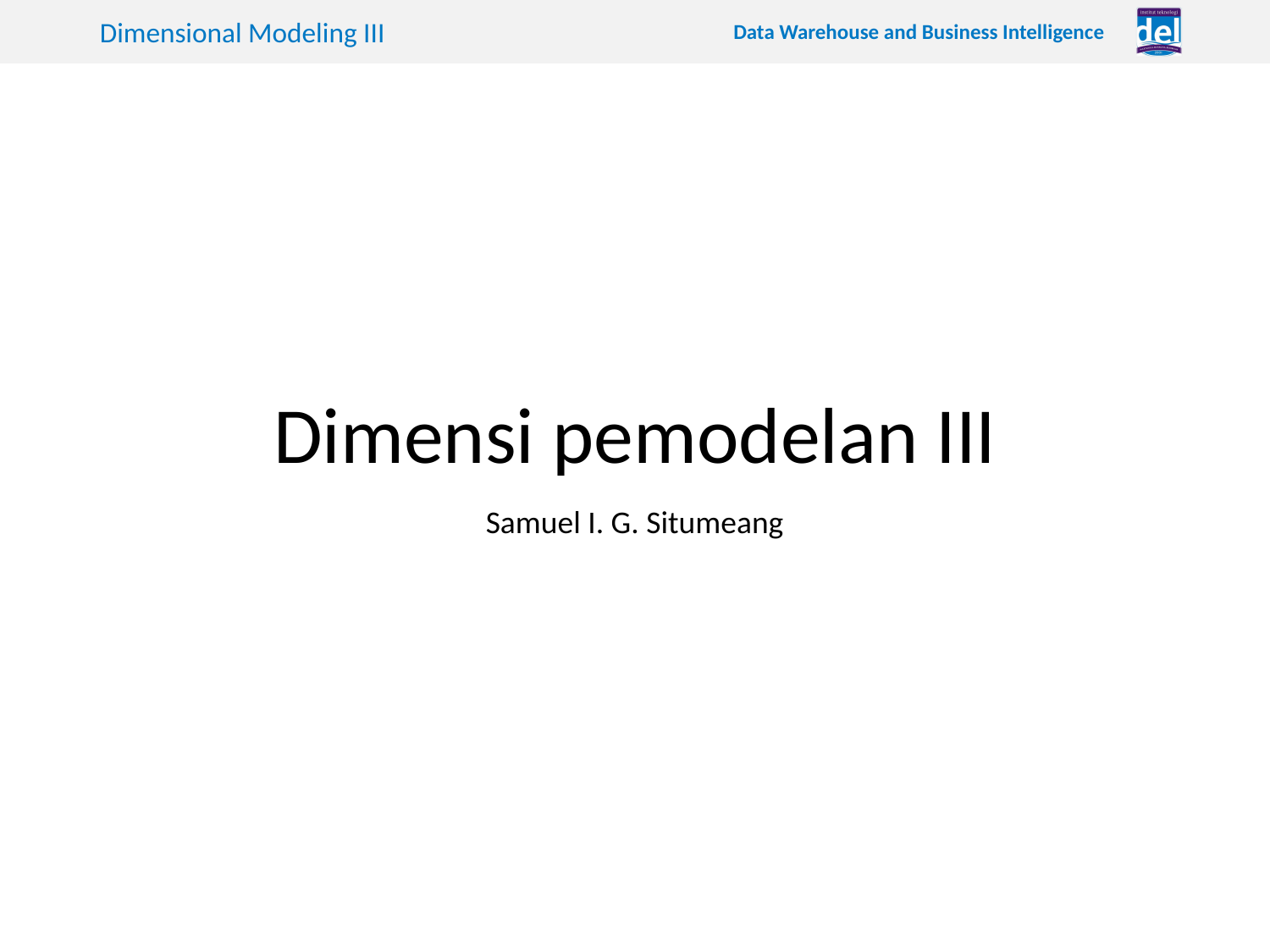

# Dimensi pemodelan III
Samuel I. G. Situmeang